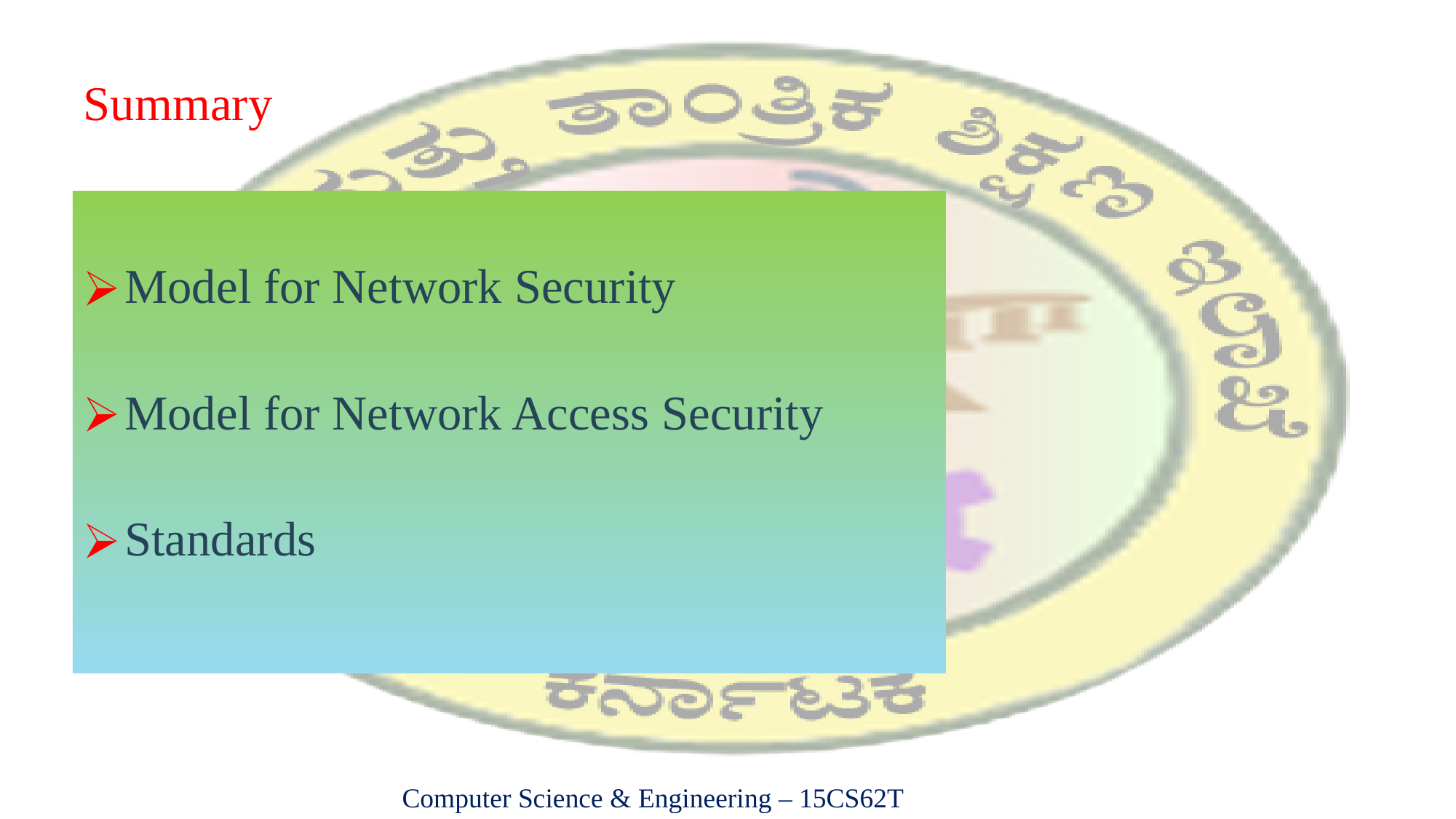

# Summary
Model for Network Security
Model for Network Access Security
Standards

Computer Science & Engineering – 15CS62T